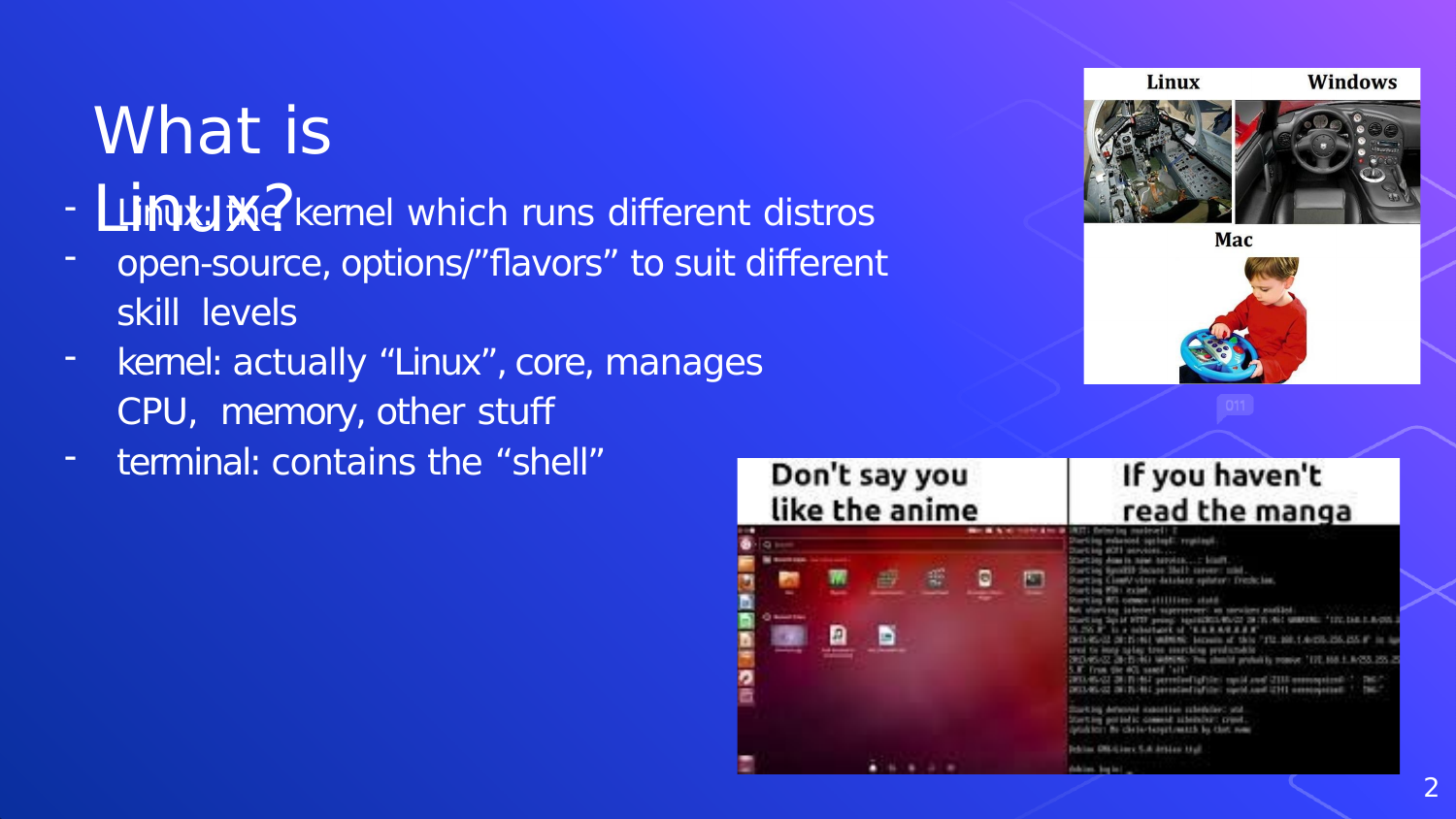

# What is Linux?
Linux: the kernel which runs different distros
open-source, options/”ﬂavors” to suit different skill  levels
kernel: actually “Linux”, core, manages CPU,  memory, other stuff
terminal: contains the “shell”

2